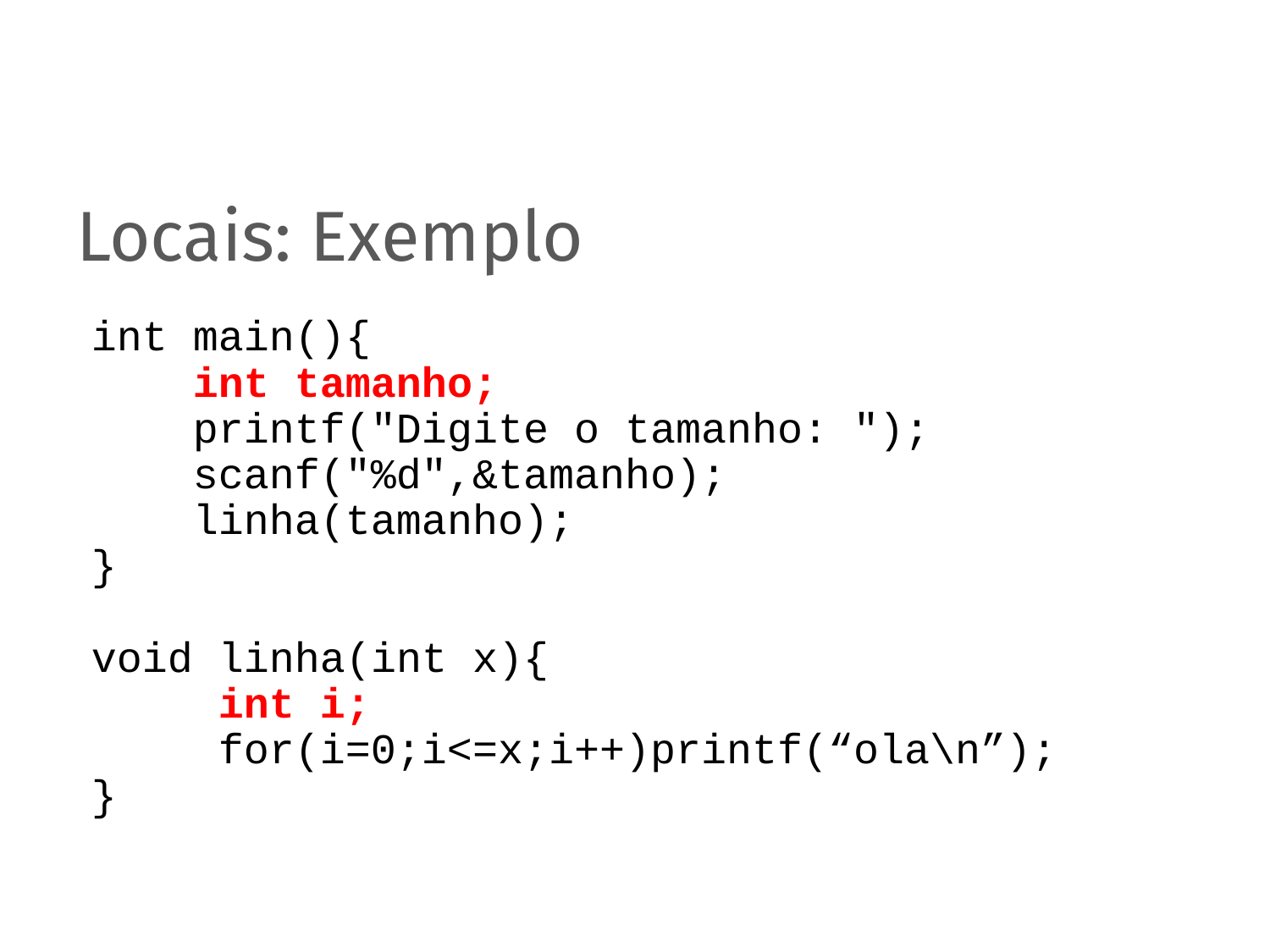

# Locais: Exemplo
int main(){
    int tamanho;
    printf("Digite o tamanho: ");
    scanf("%d",&tamanho);
    linha(tamanho);
}

void linha(int x){
     int i;
     for(i=0;i<=x;i++)printf(“ola\n”);
}